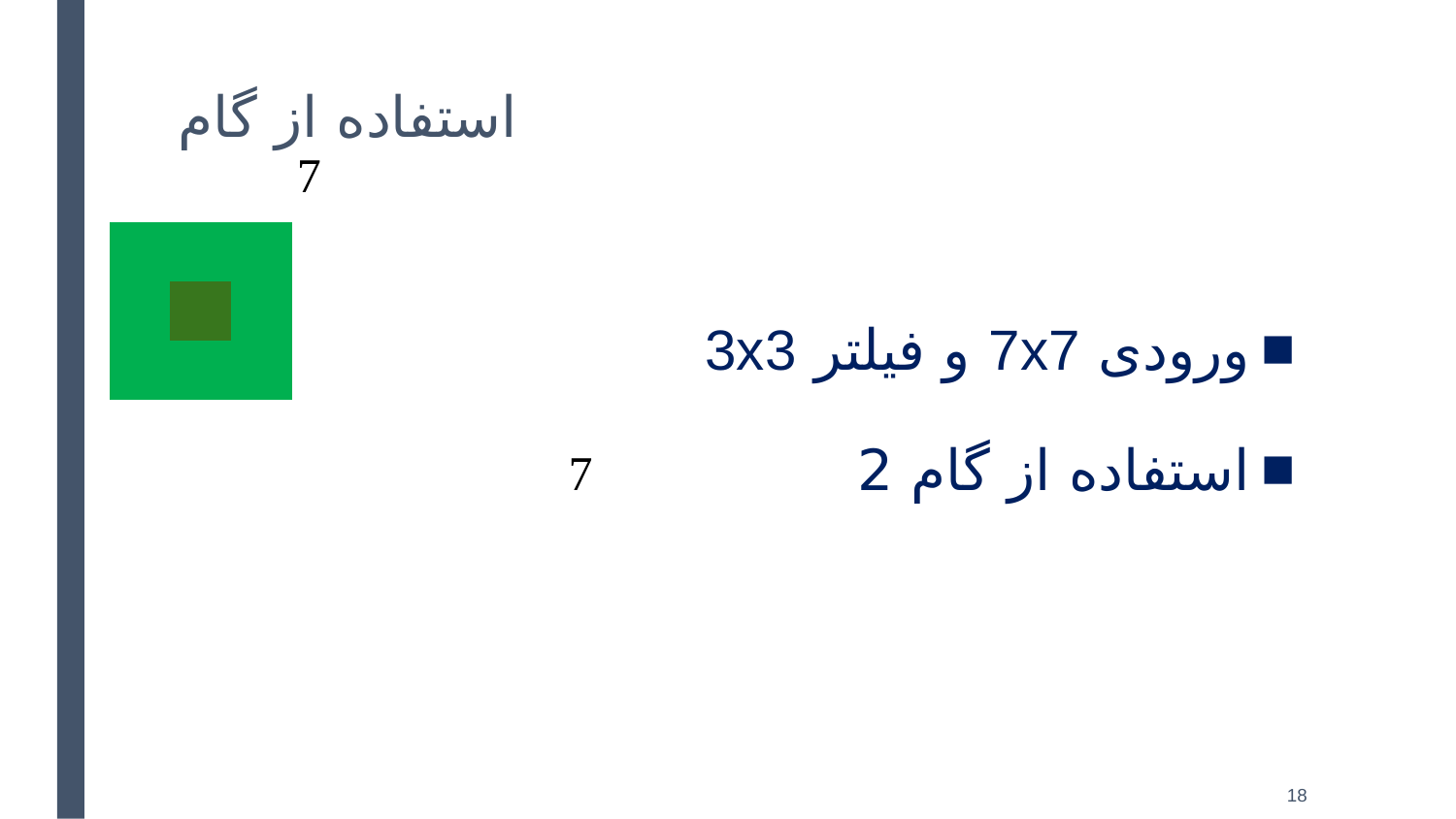

# استفاده از گام
7
|  |  |  |  |  |  |  |
| --- | --- | --- | --- | --- | --- | --- |
|  |  |  |  |  |  |  |
|  |  |  |  |  |  |  |
|  |  |  |  |  |  |  |
|  |  |  |  |  |  |  |
|  |  |  |  |  |  |  |
|  |  |  |  |  |  |  |
ورودی 7x7 و فیلتر 3x3
استفاده از گام 2
7
18